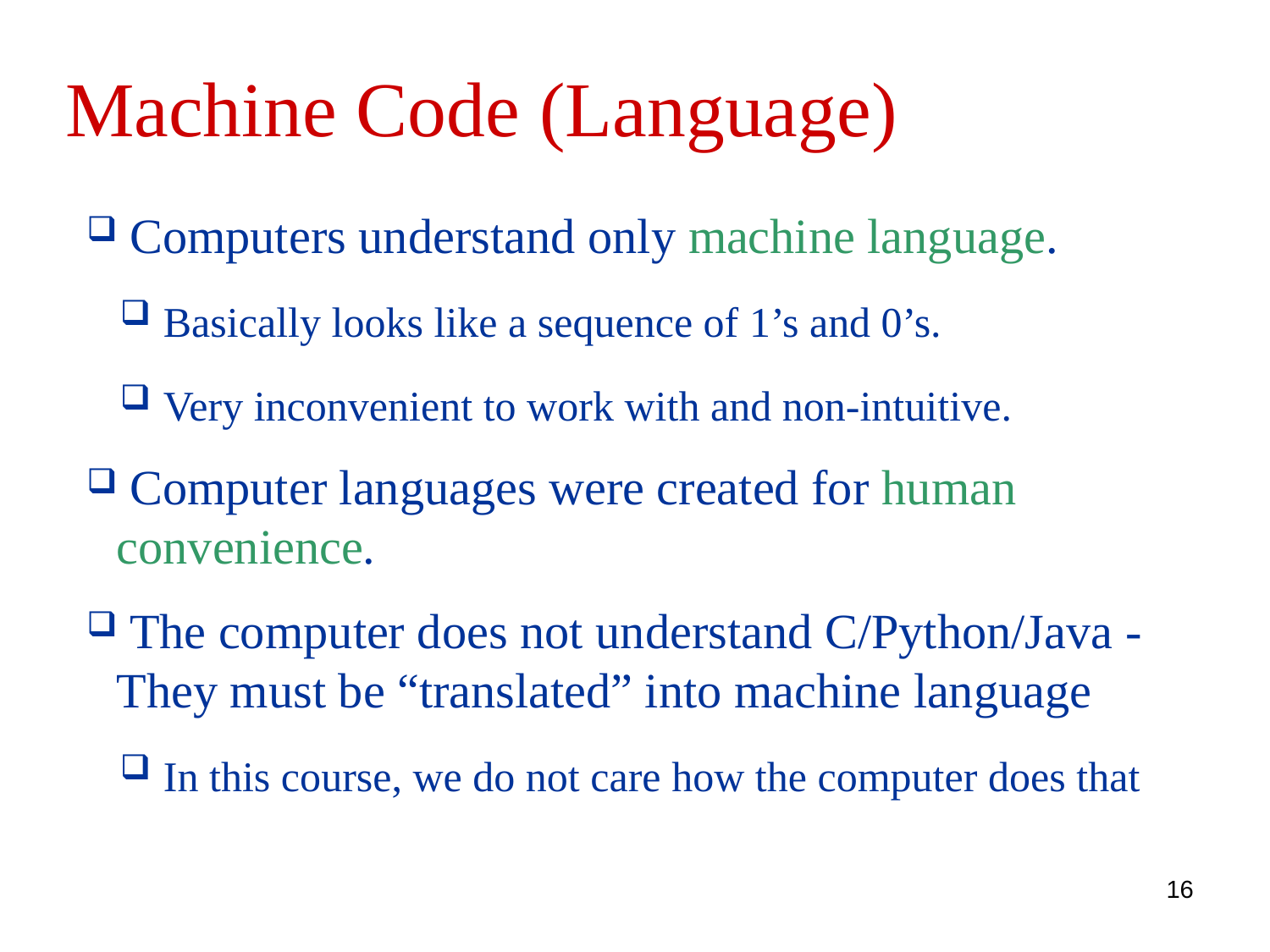

Machine Code (Language)
 Computers understand only machine language.
 Basically looks like a sequence of 1’s and 0’s.
 Very inconvenient to work with and non-intuitive.
 Computer languages were created for human     convenience.
 The computer does not understand C/Python/Java - They must be “translated” into machine language
 In this course, we do not care how the computer does that
16